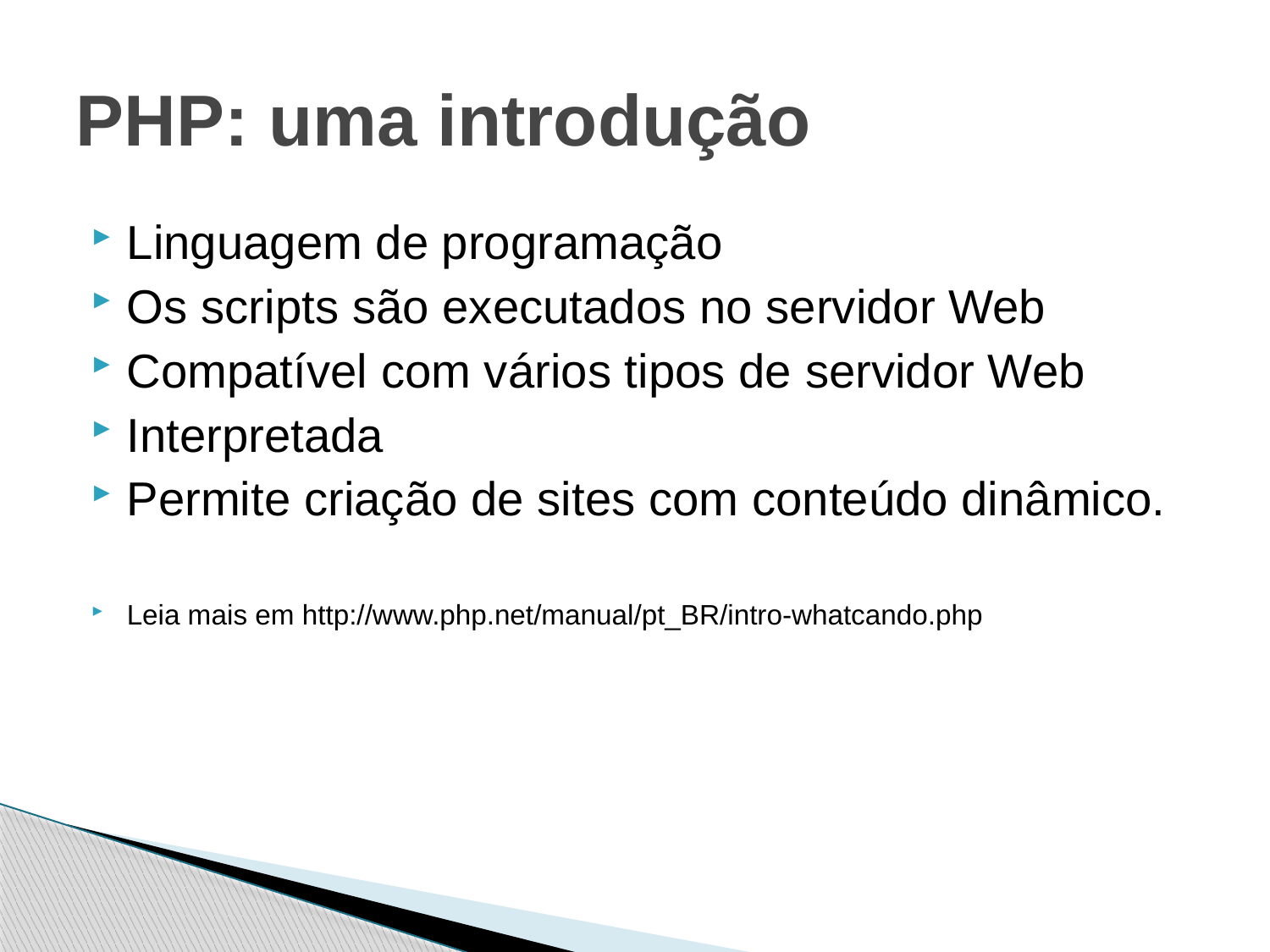

# PHP: uma introdução
Linguagem de programação
Os scripts são executados no servidor Web
Compatível com vários tipos de servidor Web
Interpretada
Permite criação de sites com conteúdo dinâmico.

Leia mais em http://www.php.net/manual/pt_BR/intro-whatcando.php